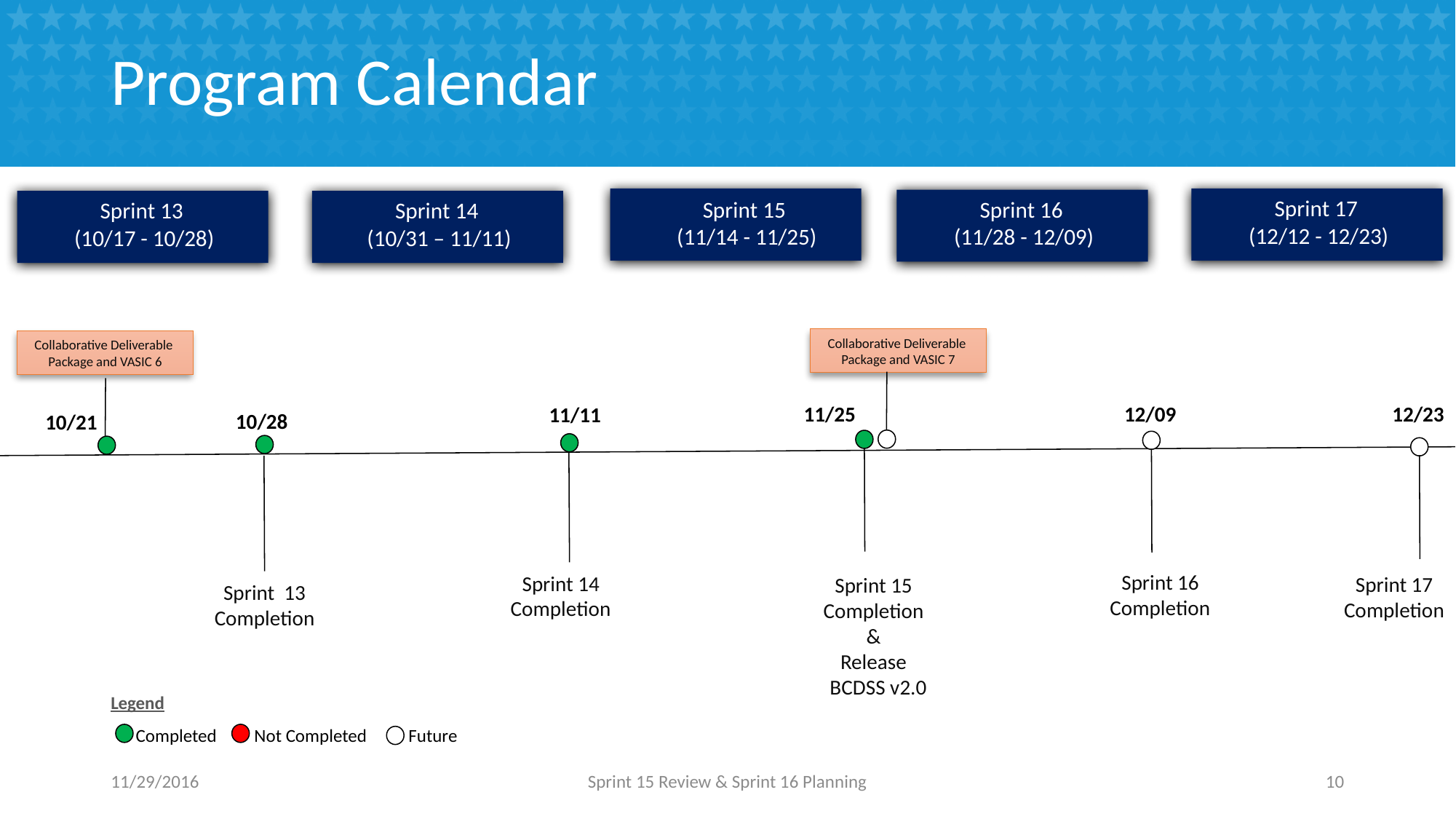

# Program Calendar

Sprint 15
 (11/14 - 11/25)

Sprint 17
 (12/12 - 12/23)

Sprint 16
 (11/28 - 12/09)

Sprint 13
 (10/17 - 10/28)

Sprint 14
 (10/31 – 11/11)
Collaborative Deliverable
Package and VASIC 7
Collaborative Deliverable
Package and VASIC 6
11/25
12/09
12/23
11/11
10/28
10/21

Sprint 16
Completion
Sprint 14
Completion
Sprint 17
Completion
Sprint 15
Completion
&
Release BCDSS v2.0
Sprint  13
Completion
Legend

      Completed         Not Completed          Future

11/29/2016
Sprint 15 Review & Sprint 16 Planning
10